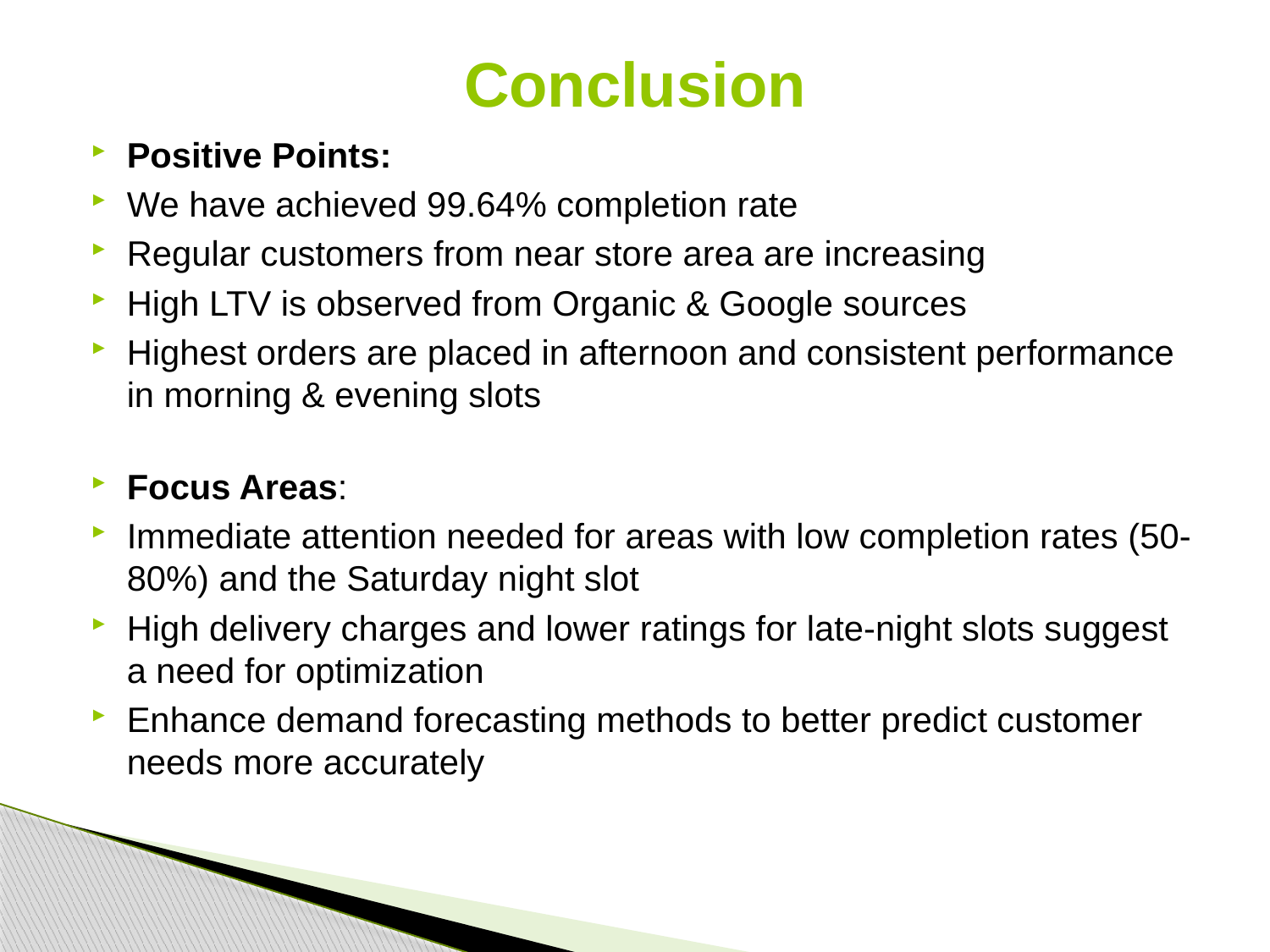

# Conclusion
Positive Points:
We have achieved 99.64% completion rate
Regular customers from near store area are increasing
High LTV is observed from Organic & Google sources
Highest orders are placed in afternoon and consistent performance in morning & evening slots
Focus Areas:
Immediate attention needed for areas with low completion rates (50-80%) and the Saturday night slot
High delivery charges and lower ratings for late-night slots suggest a need for optimization
Enhance demand forecasting methods to better predict customer needs more accurately